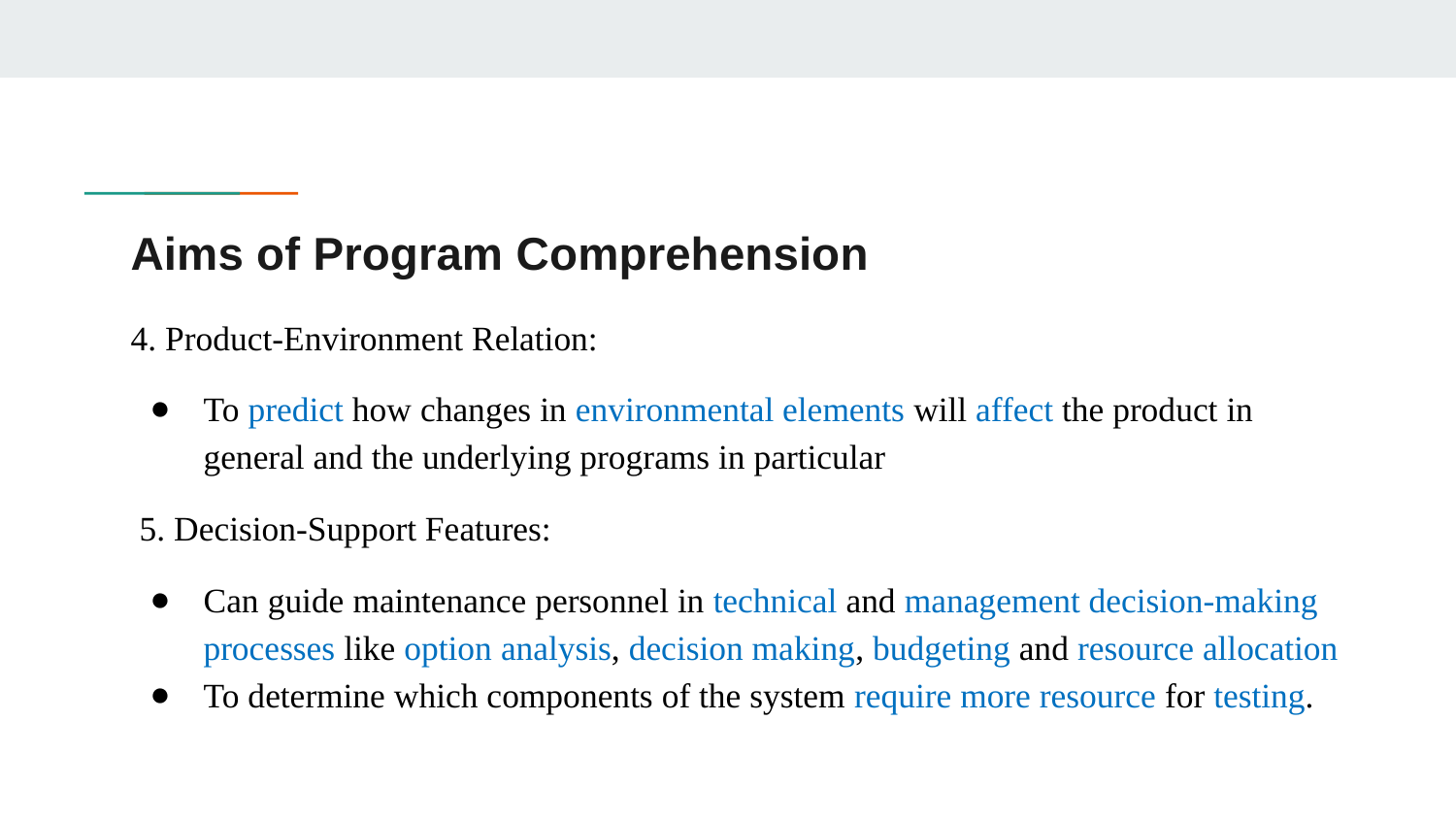

# Aims of Program Comprehension

4. Product-Environment Relation:
To predict how changes in environmental elements will affect the product in general and the underlying programs in particular
 5. Decision-Support Features:
Can guide maintenance personnel in technical and management decision-making processes like option analysis, decision making, budgeting and resource allocation
To determine which components of the system require more resource for testing.